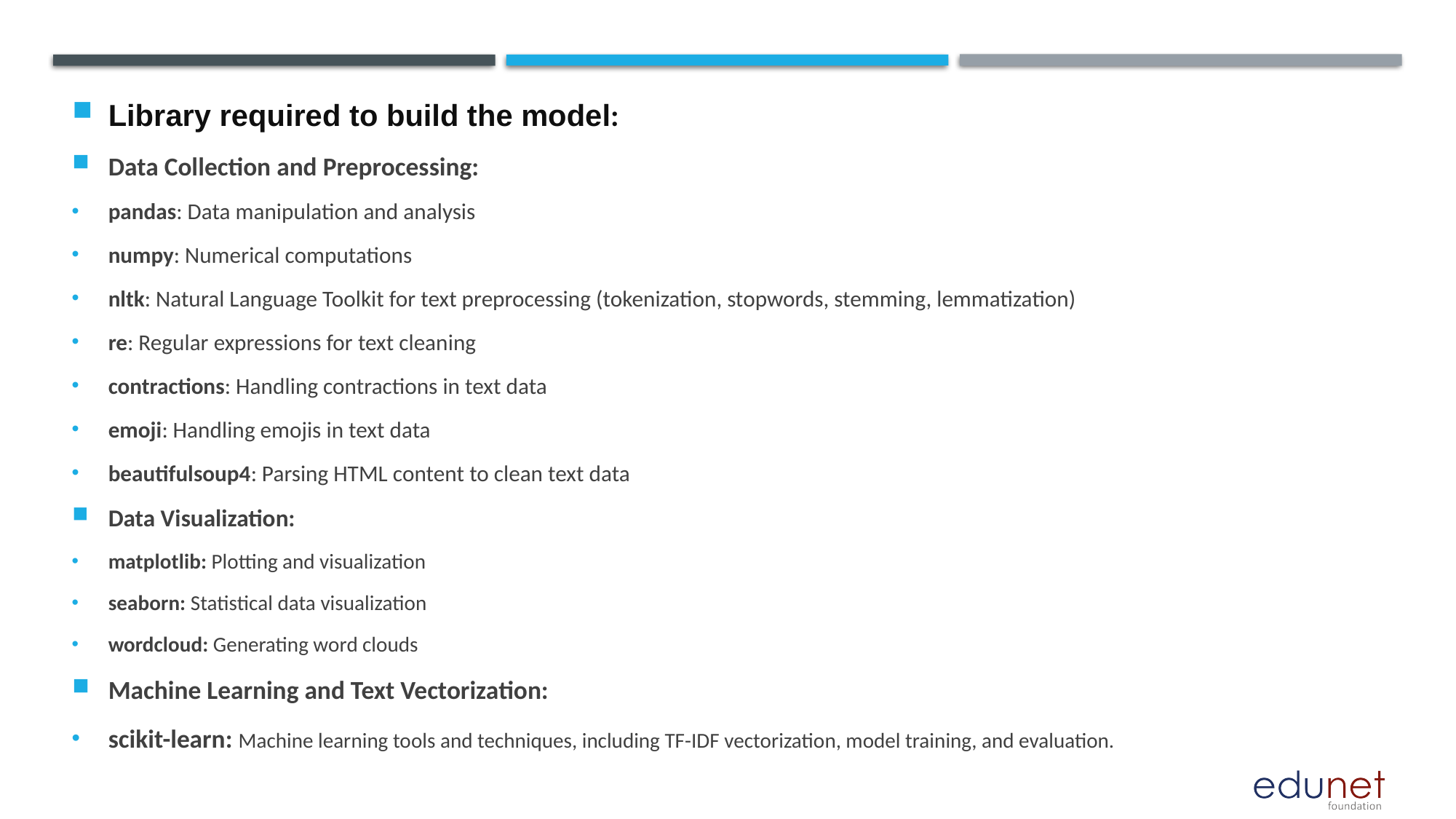

Library required to build the model:
Data Collection and Preprocessing:
pandas: Data manipulation and analysis
numpy: Numerical computations
nltk: Natural Language Toolkit for text preprocessing (tokenization, stopwords, stemming, lemmatization)
re: Regular expressions for text cleaning
contractions: Handling contractions in text data
emoji: Handling emojis in text data
beautifulsoup4: Parsing HTML content to clean text data
Data Visualization:
matplotlib: Plotting and visualization
seaborn: Statistical data visualization
wordcloud: Generating word clouds
Machine Learning and Text Vectorization:
scikit-learn: Machine learning tools and techniques, including TF-IDF vectorization, model training, and evaluation.